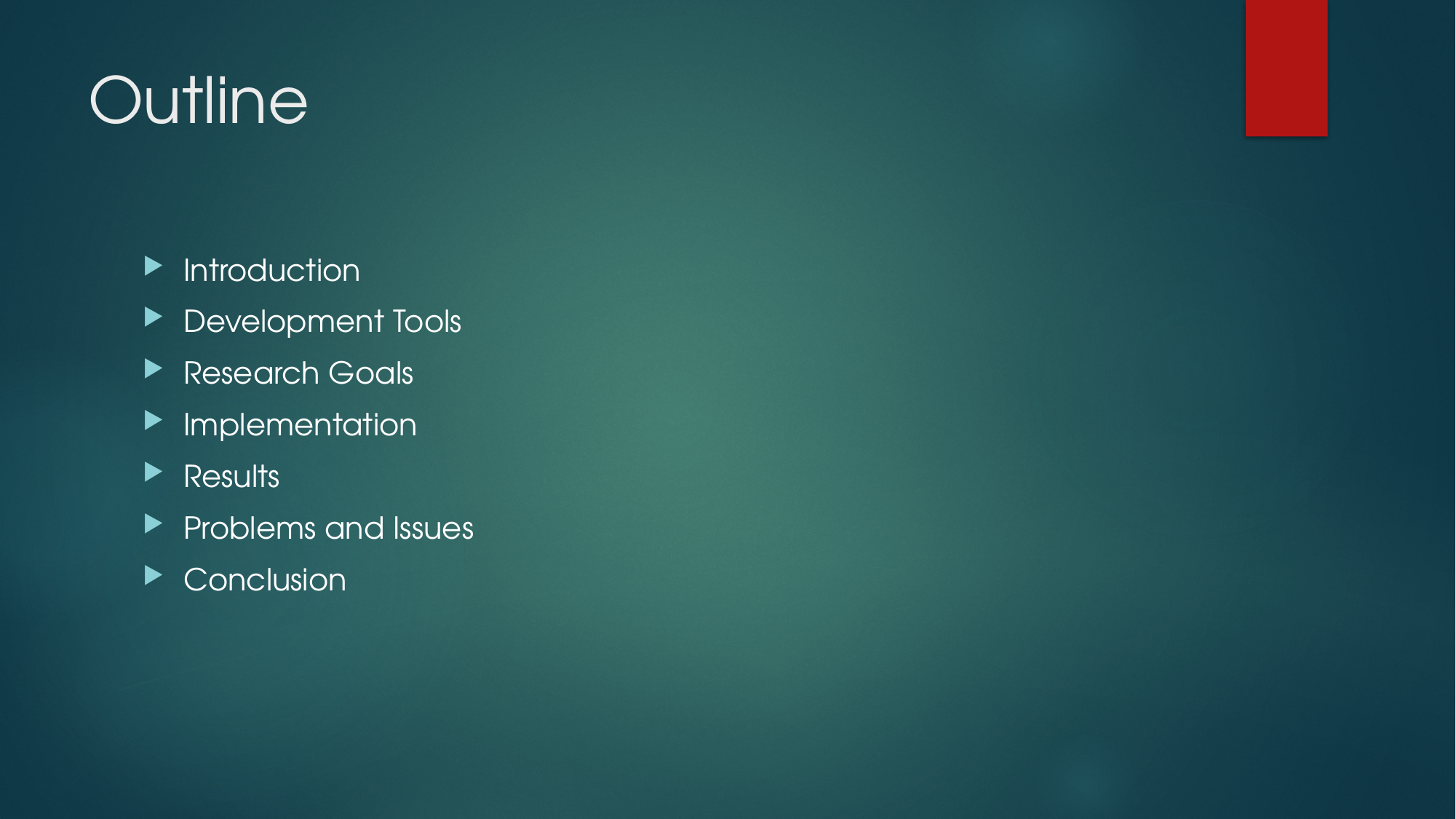

# Outline
Introduction
Development Tools
Research Goals
Implementation
Results
Problems and Issues
Conclusion